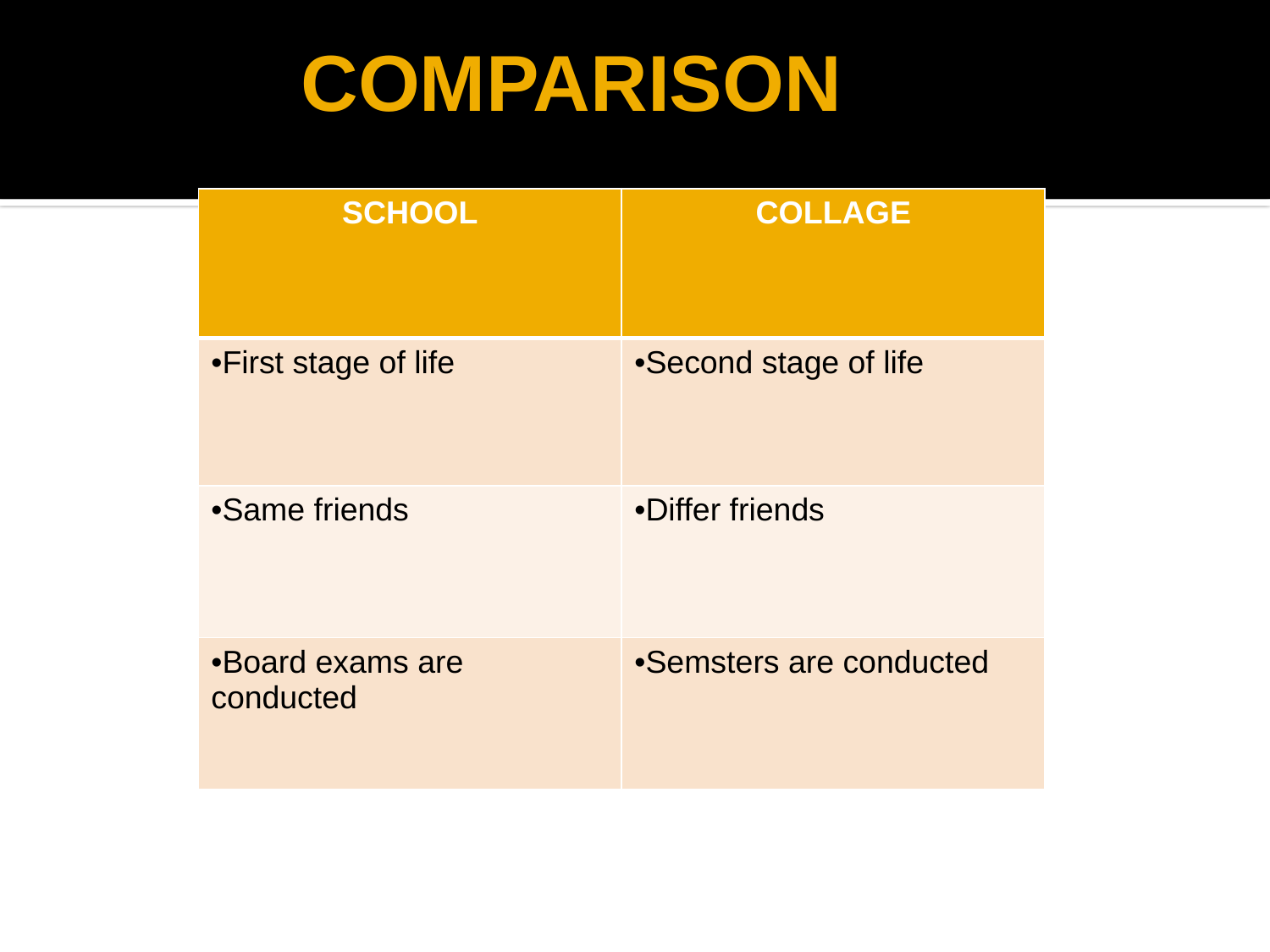

# COMPARISON
| SCHOOL | COLLAGE |
| --- | --- |
| First stage of life | Second stage of life |
| Same friends | Differ friends |
| Board exams are conducted | Semsters are conducted |
seco